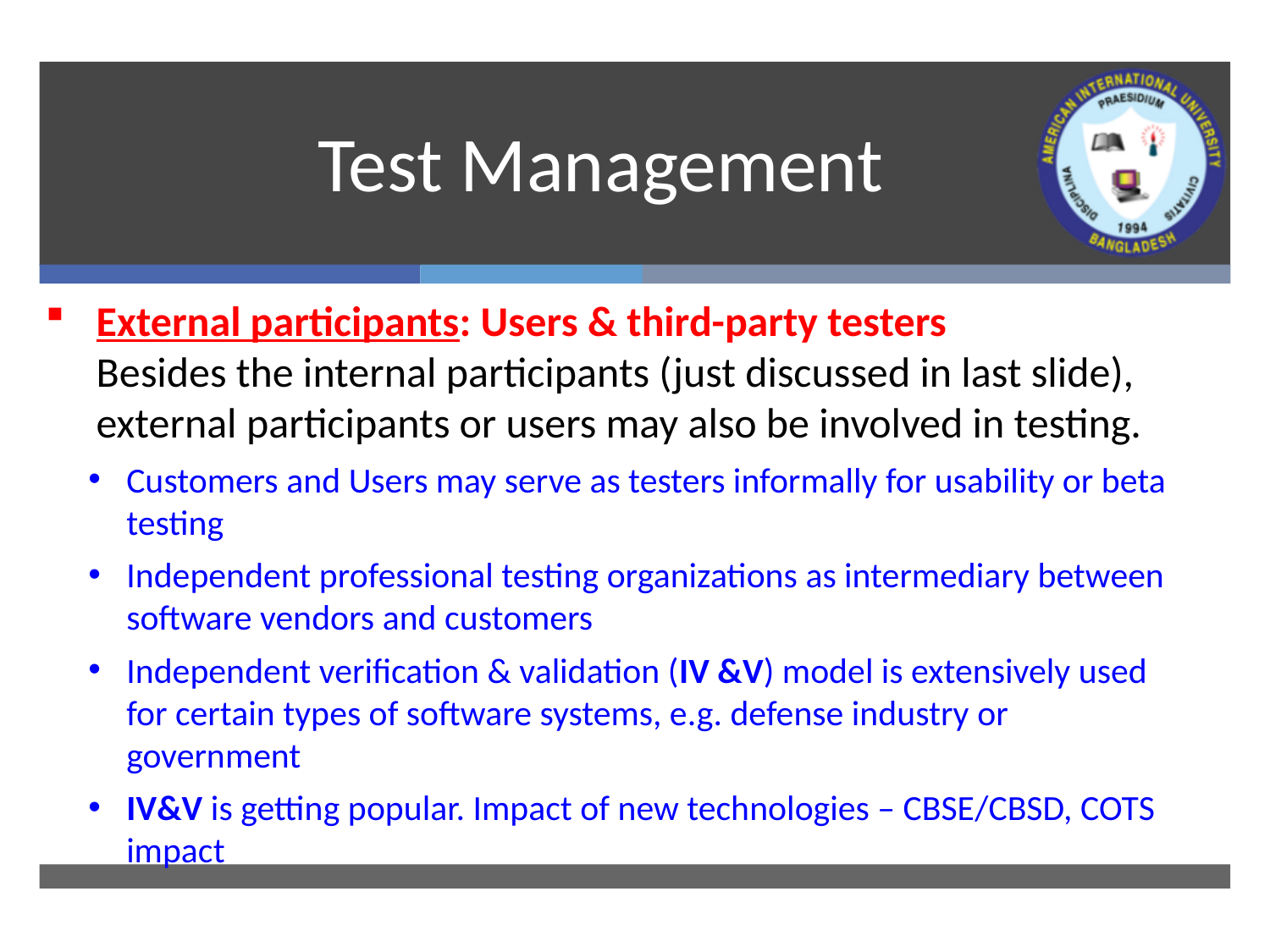

# Test Management
External participants: Users & third-party testers
	Besides the internal participants (just discussed in last slide), external participants or users may also be involved in testing.
Customers and Users may serve as testers informally for usability or beta testing
Independent professional testing organizations as intermediary between software vendors and customers
Independent verification & validation (IV &V) model is extensively used for certain types of software systems, e.g. defense industry or government
IV&V is getting popular. Impact of new technologies – CBSE/CBSD, COTS impact